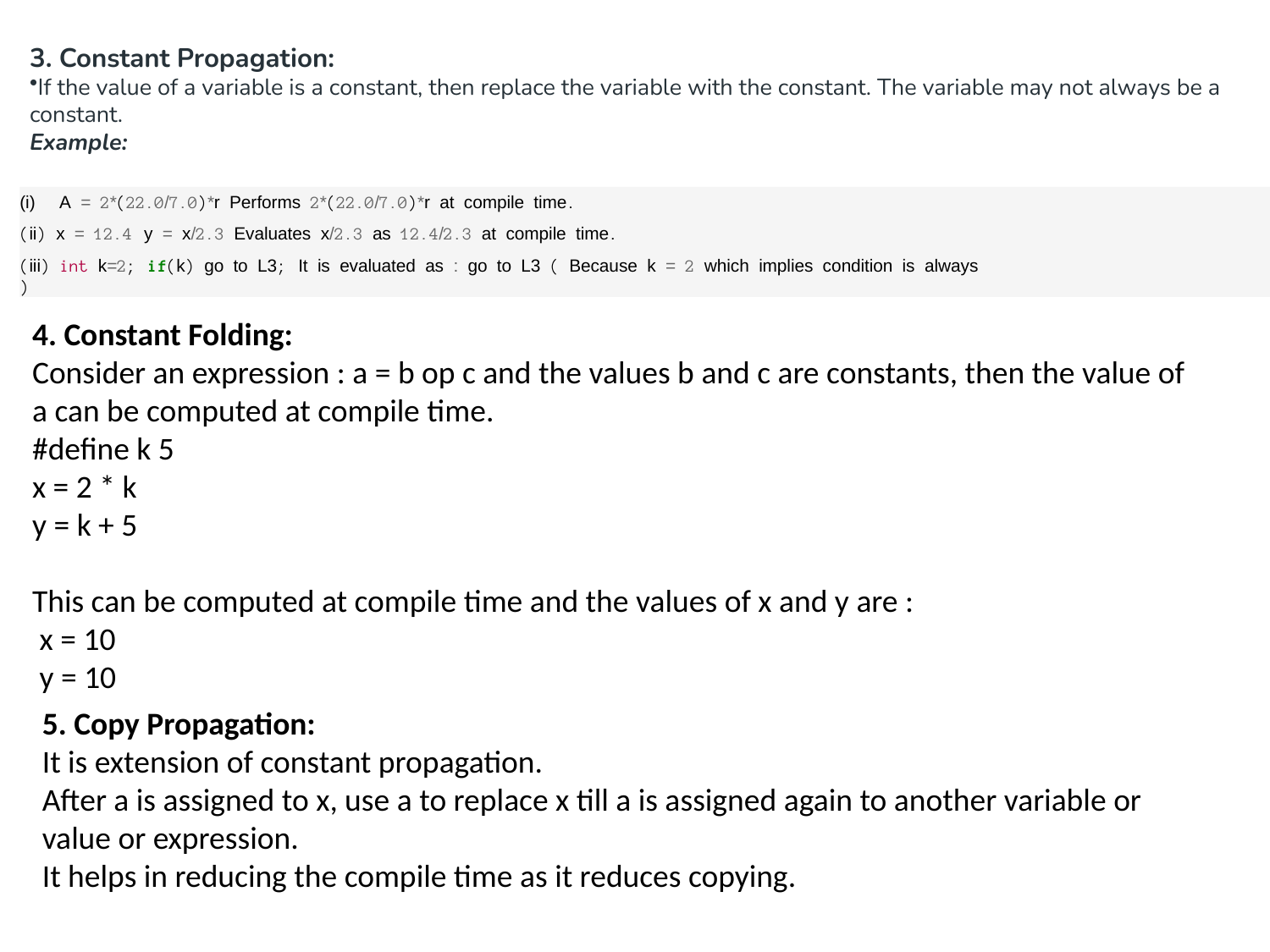

3. Constant Propagation:
If the value of a variable is a constant, then replace the variable with the constant. The variable may not always be a constant.
Example:

A = 2*(22.0/7.0)*r Performs 2*(22.0/7.0)*r at compile time.
(ii) x = 12.4 y = x/2.3 Evaluates x/2.3 as 12.4/2.3 at compile time.
(iii) int k=2; if(k) go to L3; It is evaluated as : go to L3 ( Because k = 2 which implies condition is always
)
4. Constant Folding:
Consider an expression : a = b op c and the values b and c are constants, then the value of a can be computed at compile time.
#define k 5
x = 2 * k
y = k + 5

This can be computed at compile time and the values of x and y are :
 x = 10
 y = 10
5. Copy Propagation:
It is extension of constant propagation.
After a is assigned to x, use a to replace x till a is assigned again to another variable or value or expression.
It helps in reducing the compile time as it reduces copying.